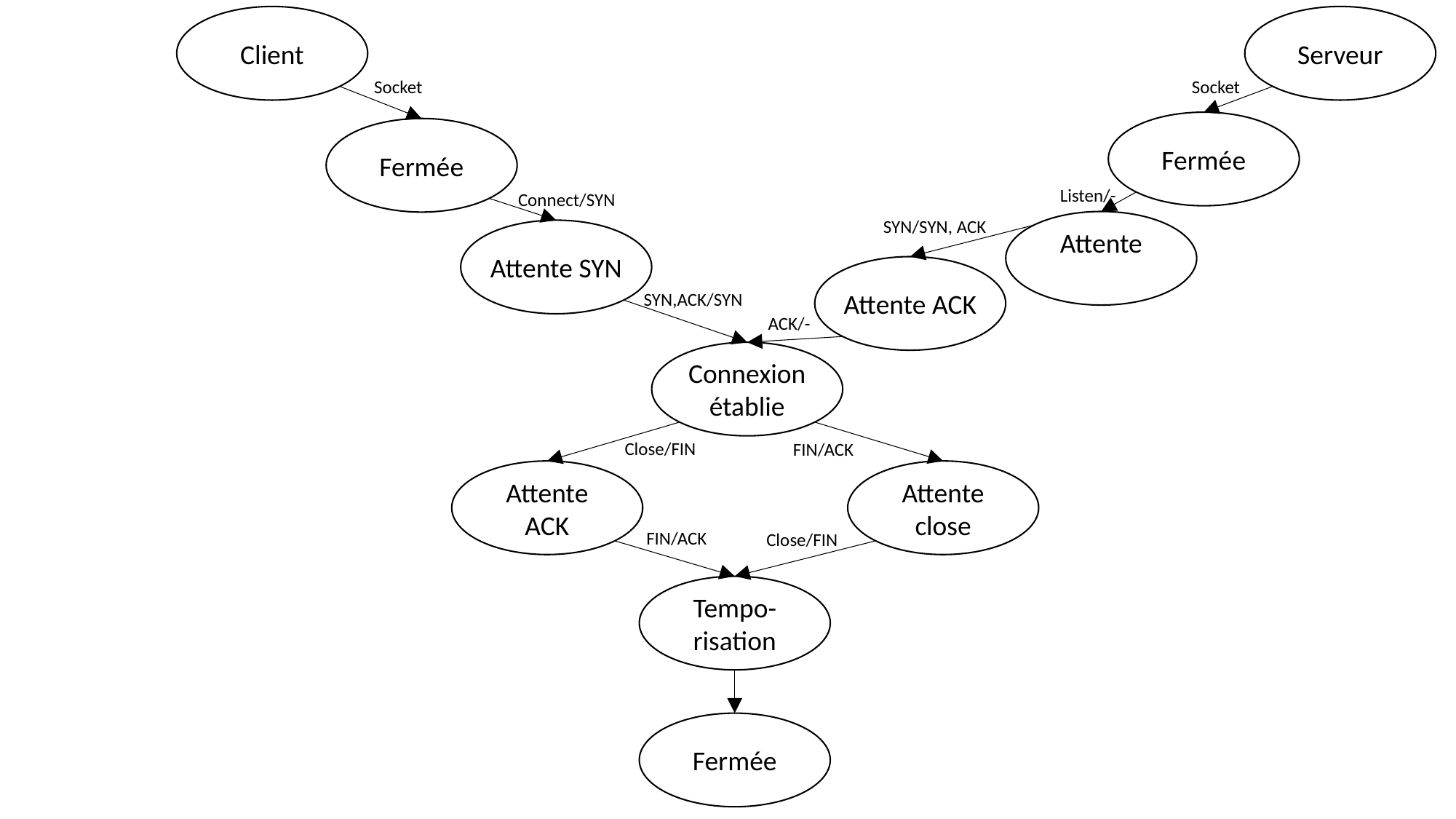

Client
Serveur
Socket
Socket
Fermée
Fermée
Listen/-
Connect/SYN
SYN/SYN, ACK
Attente

Attente SYN
Attente ACK
SYN,ACK/SYN
ACK/-
Connexion établie
Close/FIN
FIN/ACK
Attente
ACK
Attente close
FIN/ACK
Close/FIN
Tempo-risation
Fermée